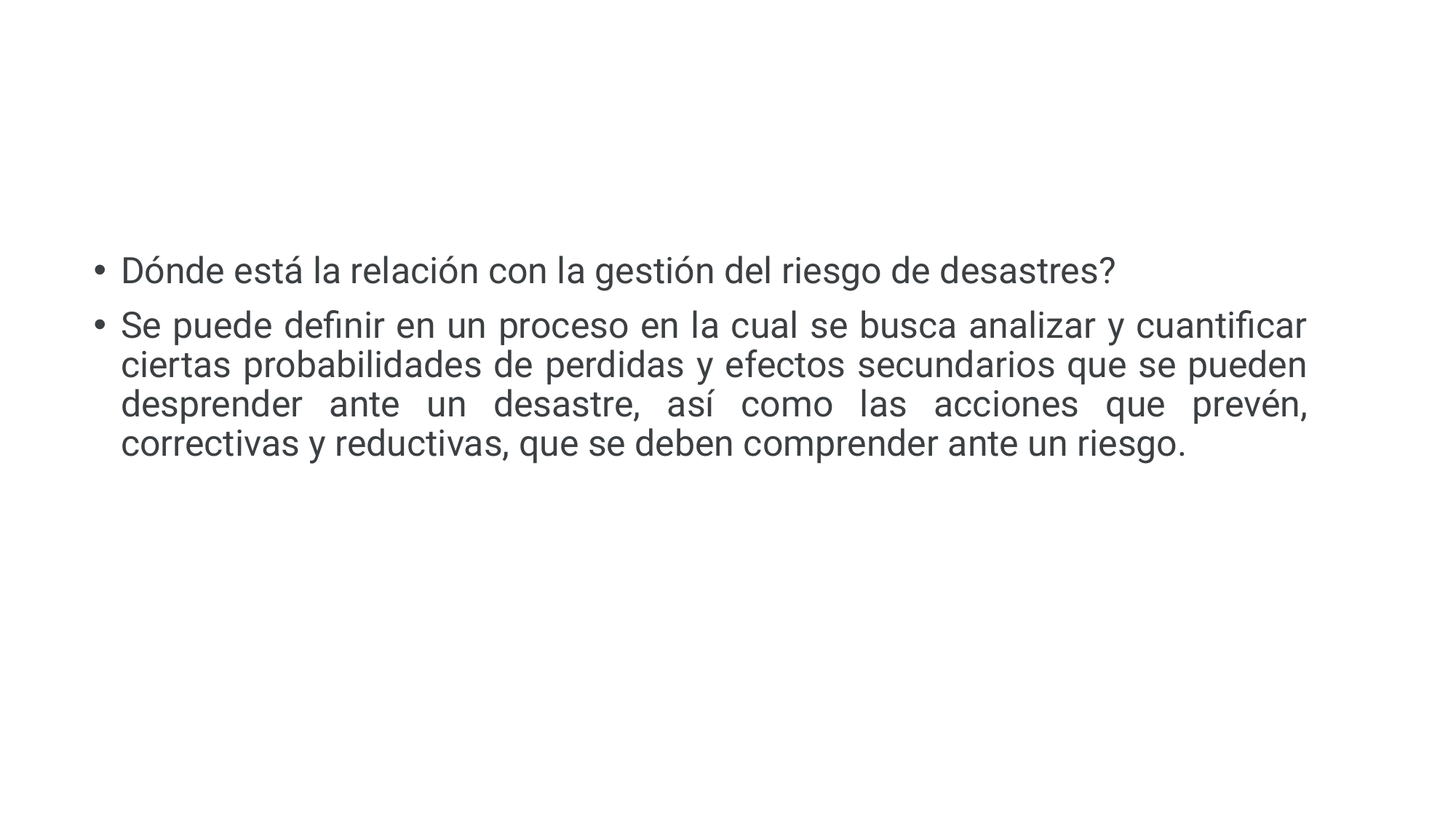

Dónde está la relación con la gestión del riesgo de desastres?
Se puede definir en un proceso en la cual se busca analizar y cuantificar ciertas probabilidades de perdidas y efectos secundarios que se pueden desprender ante un desastre, así como las acciones que prevén, correctivas y reductivas, que se deben comprender ante un riesgo.